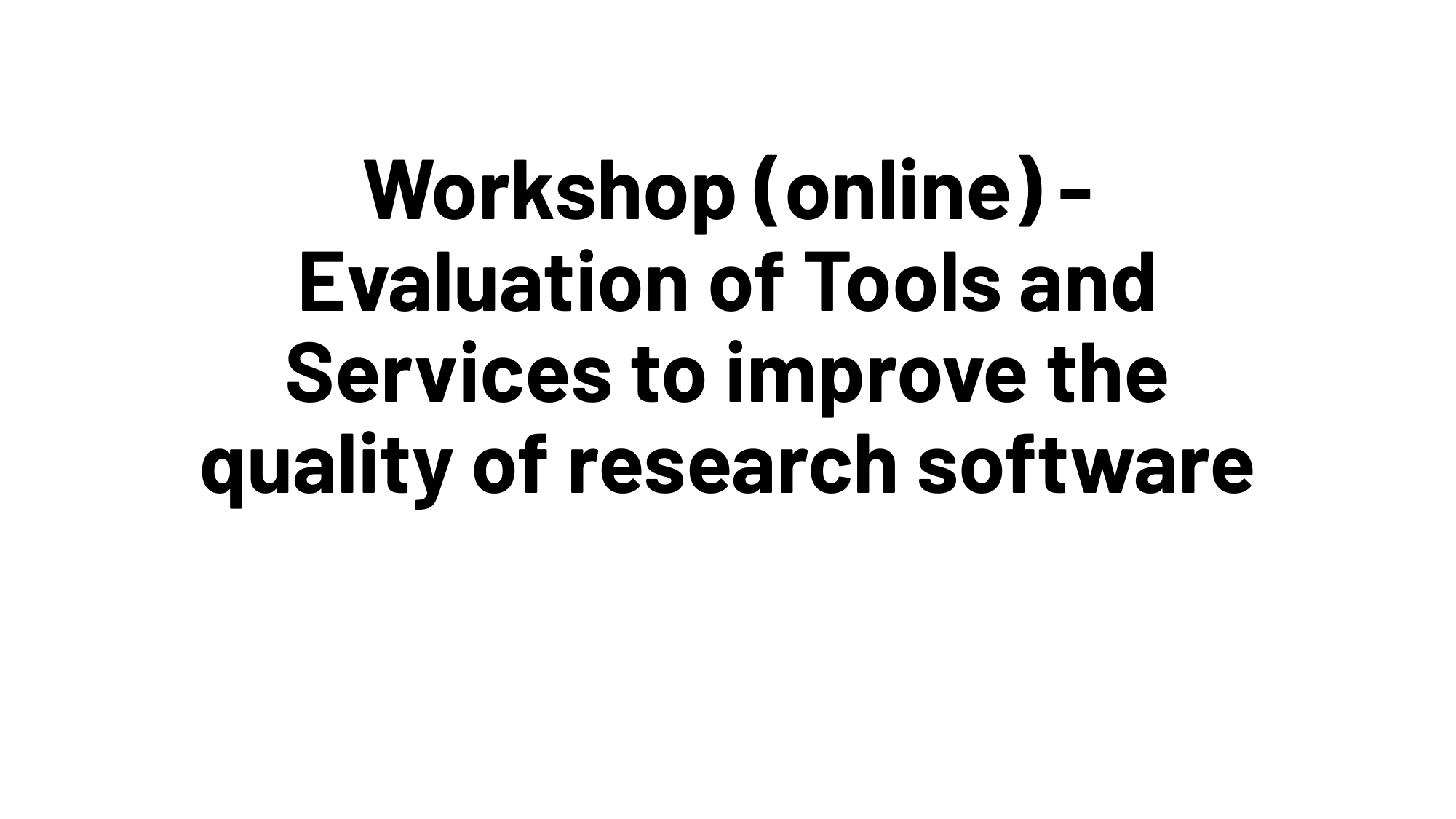

# Workshop (online) - Evaluation of Tools and Services to improve the quality of research software